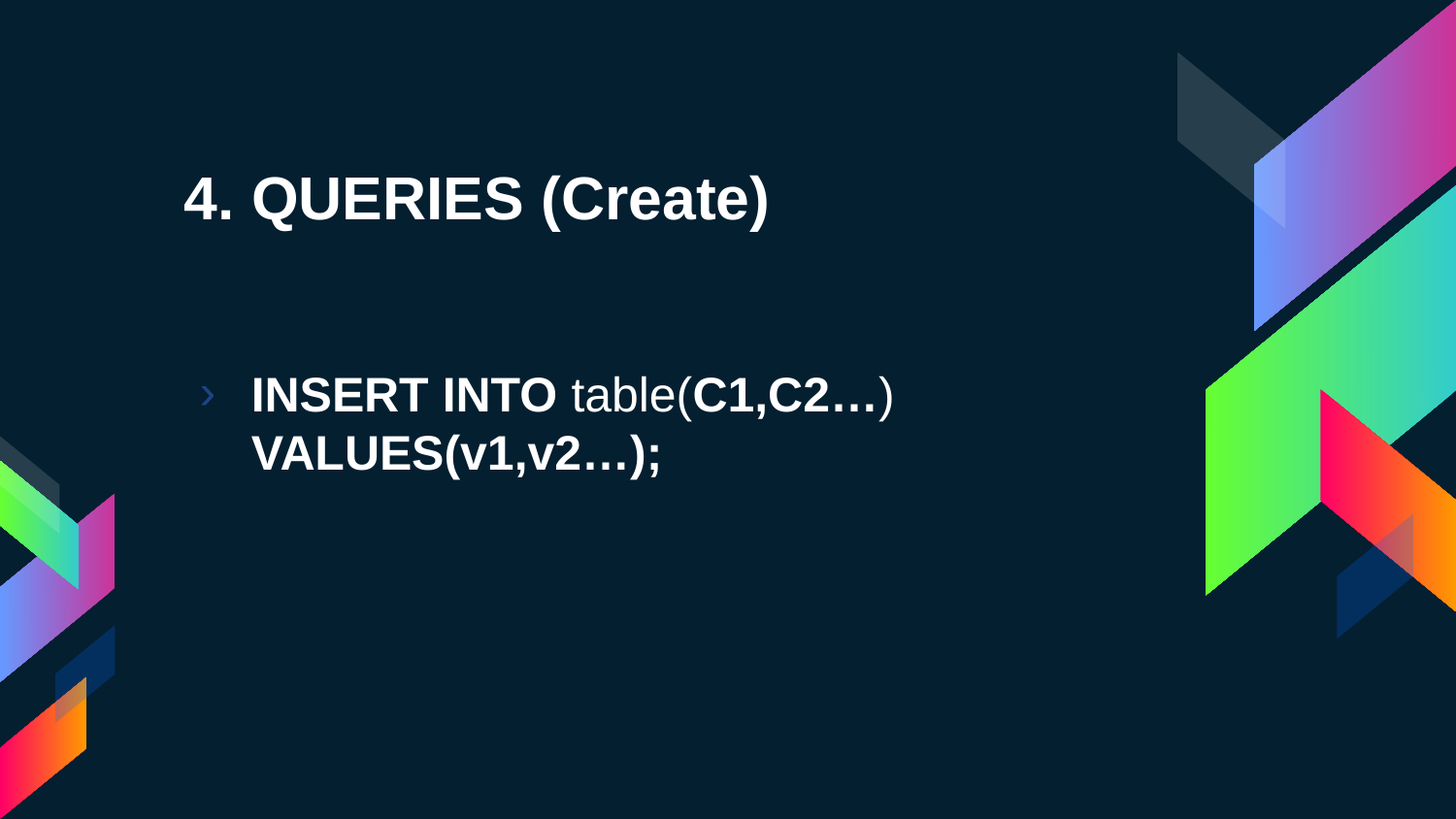

# 4. QUERIES (Create)
INSERT INTO table(C1,C2…) VALUES(v1,v2…);